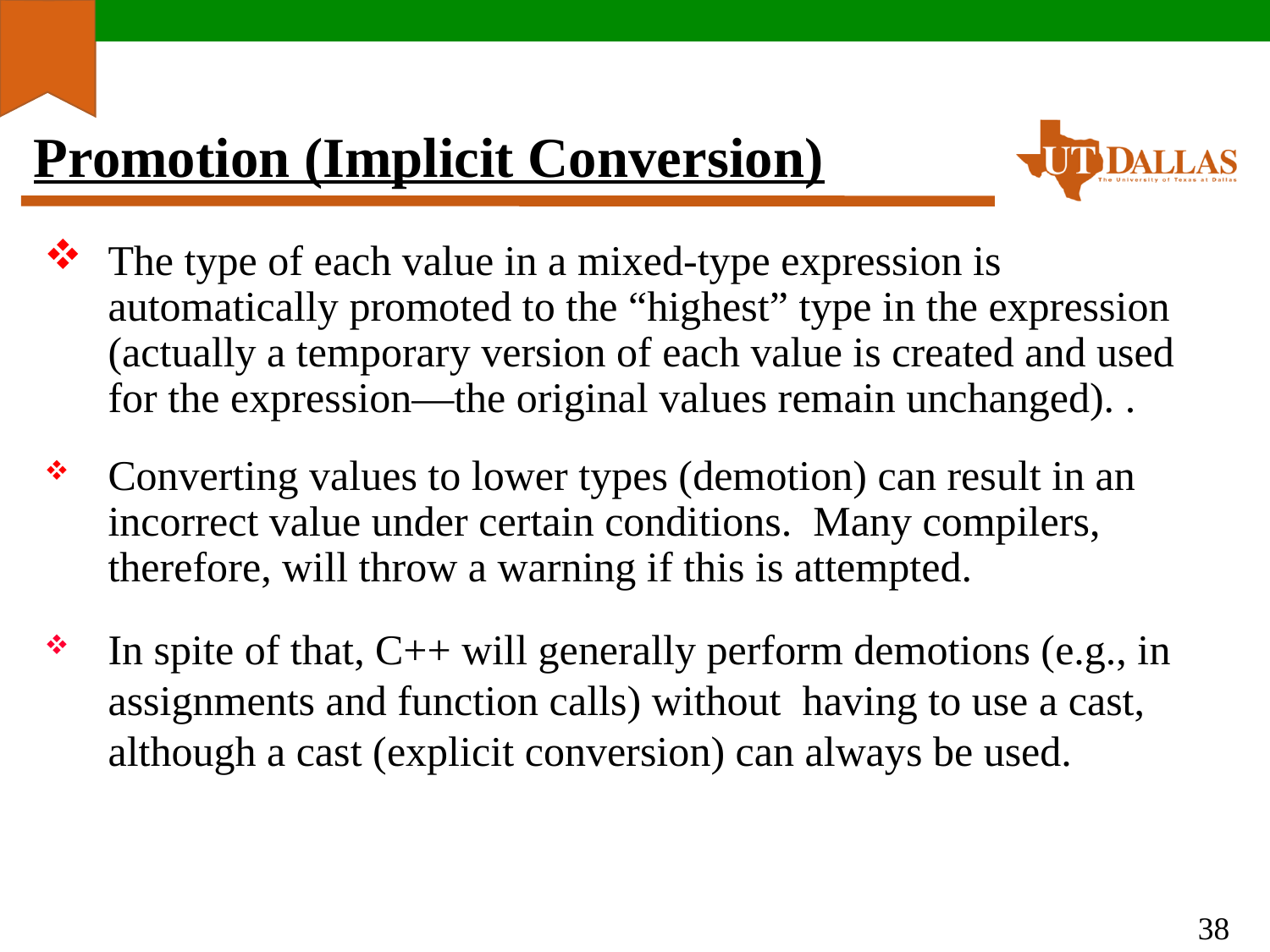

# Promotion (Implicit Conversion)
The type of each value in a mixed-type expression is automatically promoted to the “highest” type in the expression (actually a temporary version of each value is created and used for the expression—the original values remain unchanged). .
Converting values to lower types (demotion) can result in an incorrect value under certain conditions.  Many compilers, therefore, will throw a warning if this is attempted.
In spite of that, C++ will generally perform demotions (e.g., in assignments and function calls) without  having to use a cast, although a cast (explicit conversion) can always be used.

38